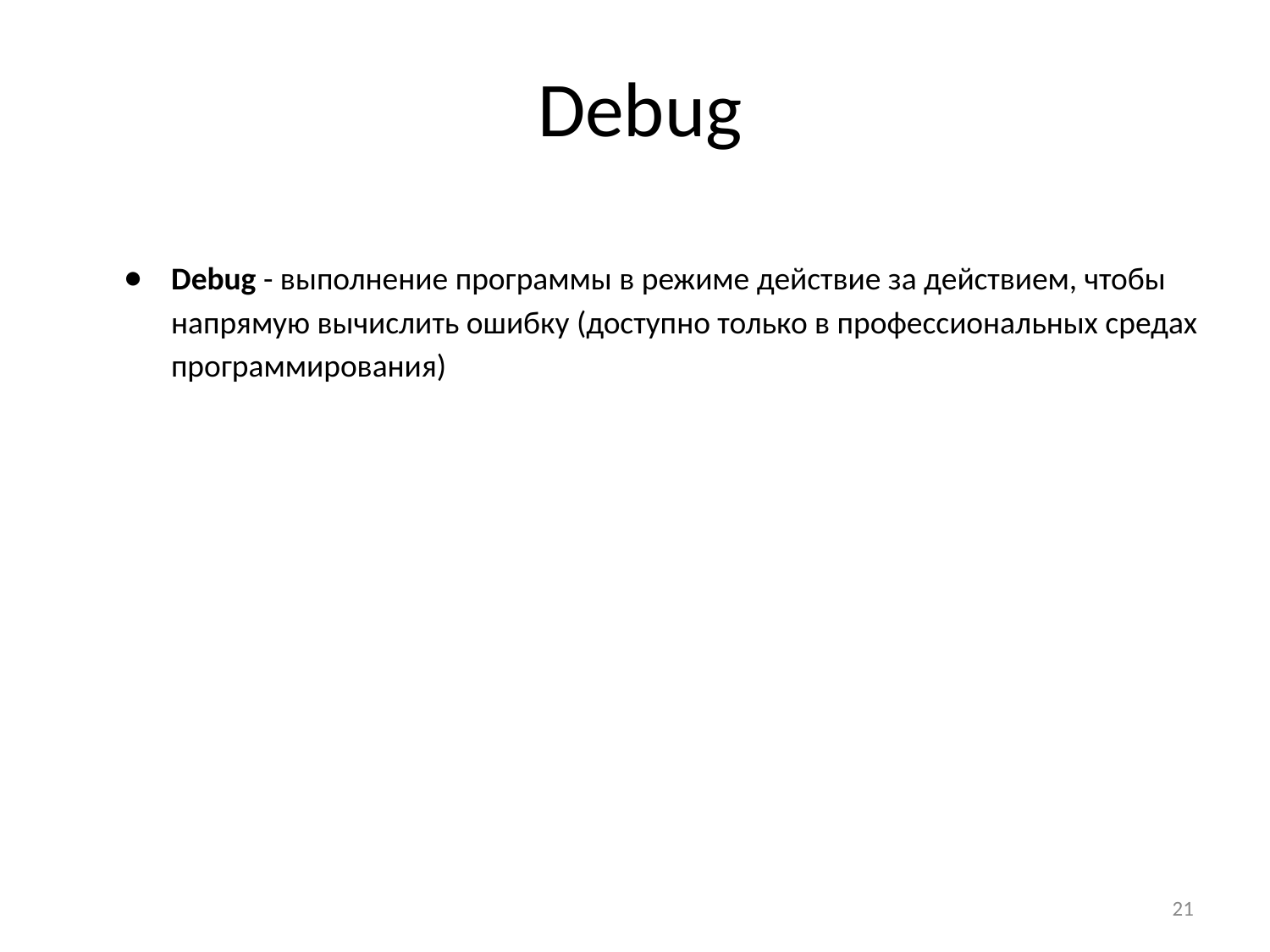

# Debug
Debug - выполнение программы в режиме действие за действием, чтобы напрямую вычислить ошибку (доступно только в профессиональных средах программирования)

21